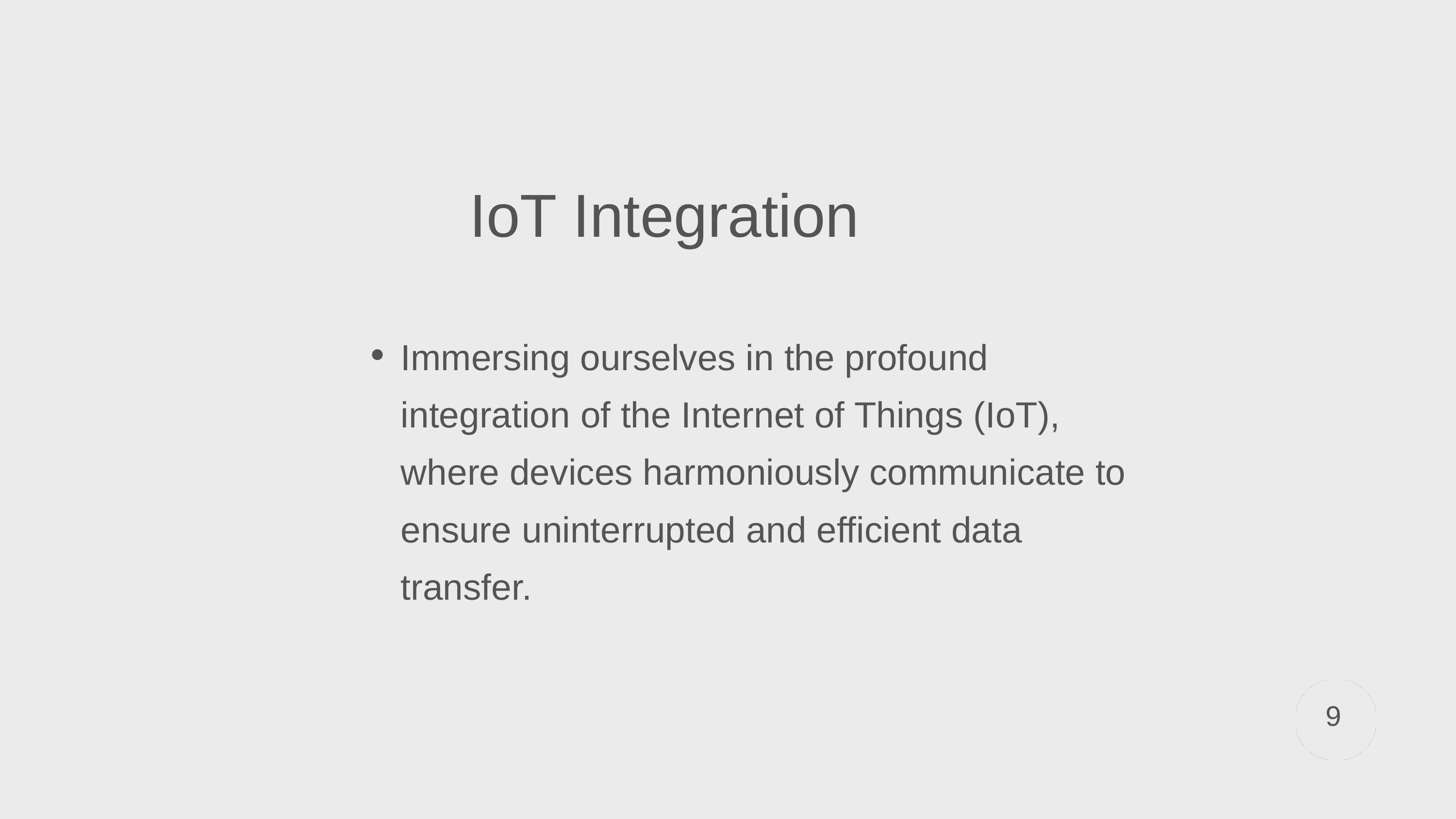

IoT Integration
Immersing ourselves in the profound integration of the Internet of Things (IoT), where devices harmoniously communicate to ensure uninterrupted and efficient data transfer.

9